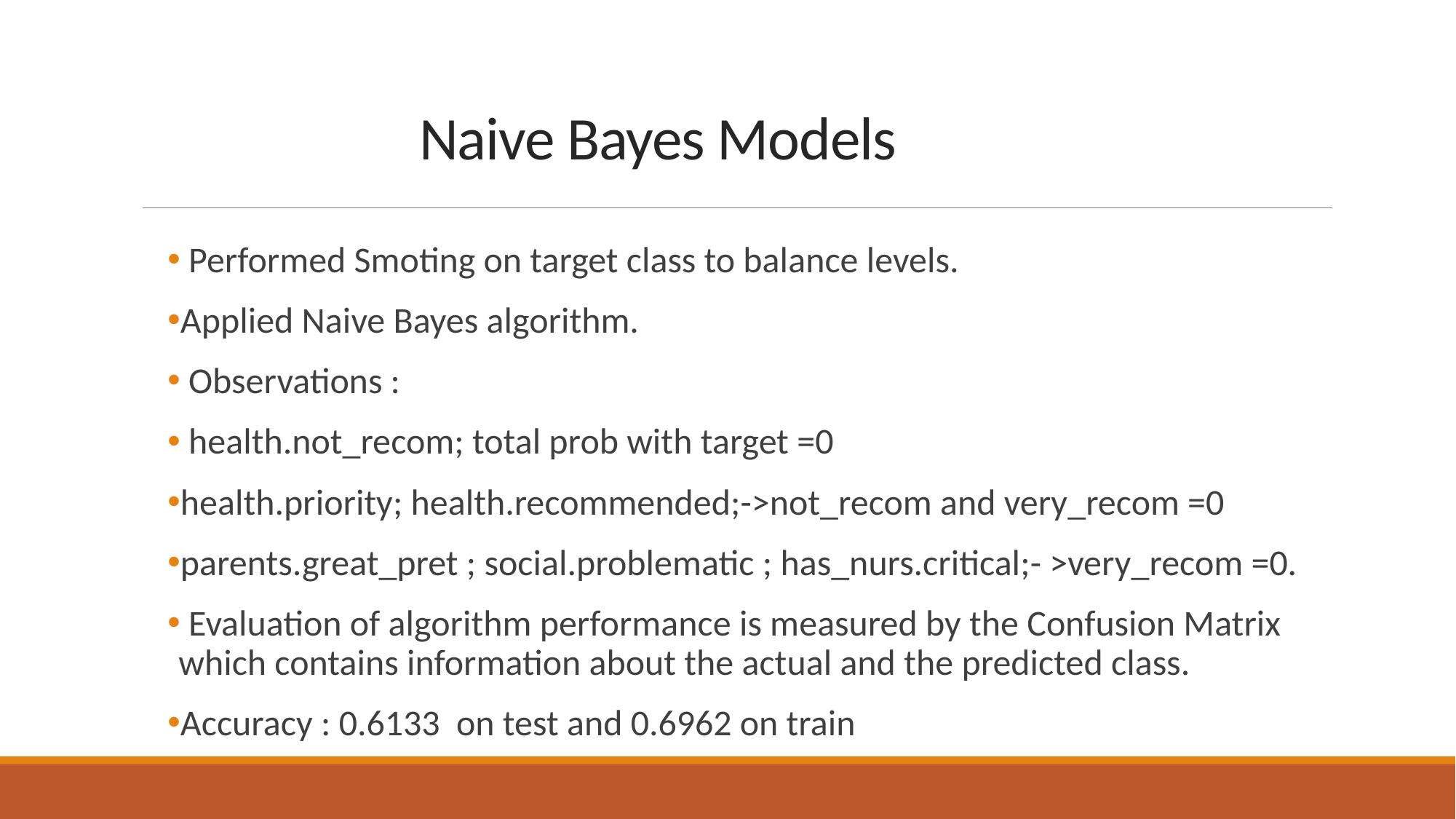

# Naive Bayes Models

 Performed Smoting on target class to balance levels.
Applied Naive Bayes algorithm.
 Observations :
 health.not_recom; total prob with target =0
health.priority; health.recommended;->not_recom and very_recom =0
parents.great_pret ; social.problematic ; has_nurs.critical;- >very_recom =0.
 Evaluation of algorithm performance is measured by the Confusion Matrix which contains information about the actual and the predicted class.
Accuracy : 0.6133  on test and 0.6962 on train